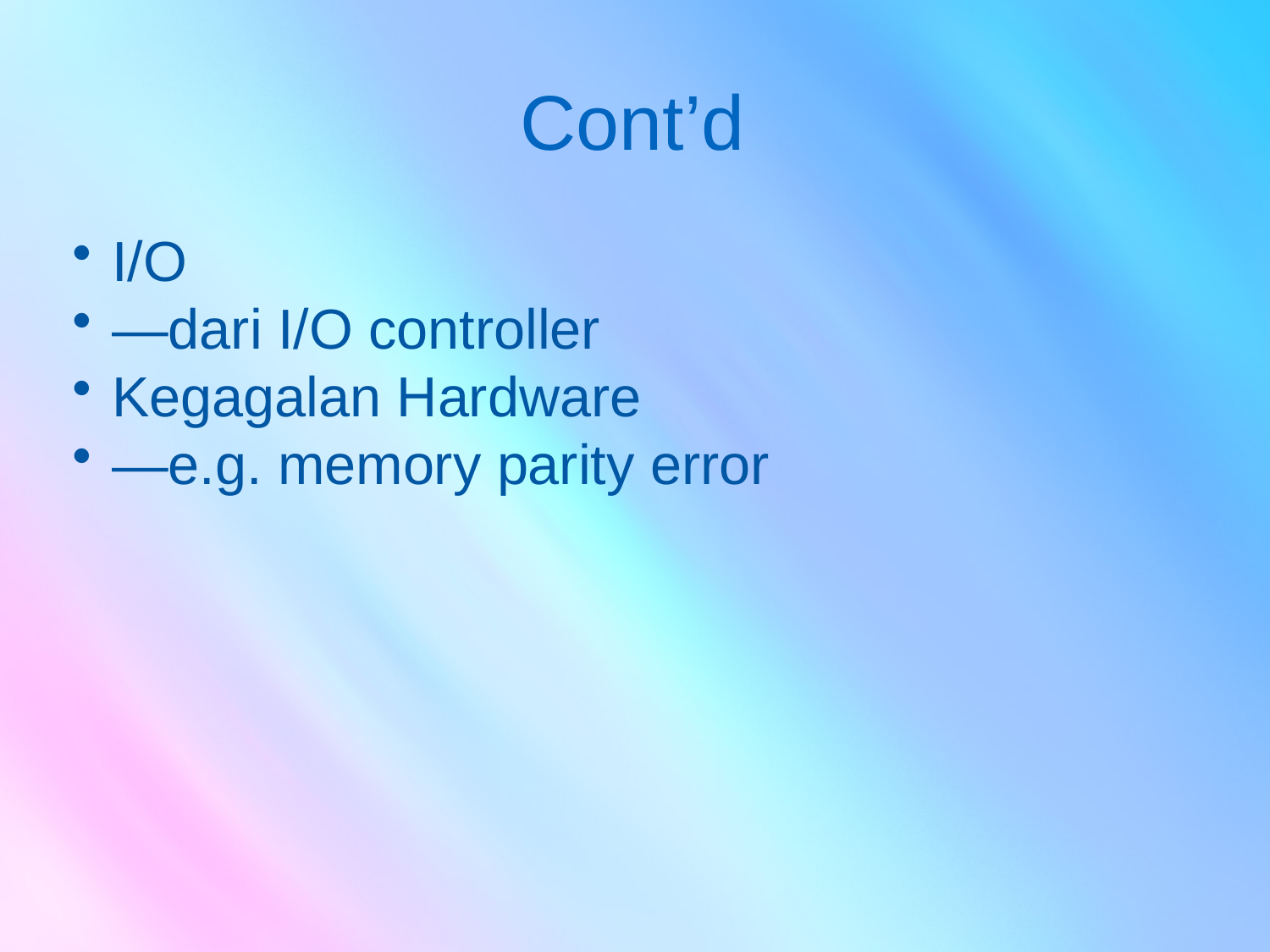

# Cont’d
I/O
—dari I/O controller
Kegagalan Hardware
—e.g. memory parity error